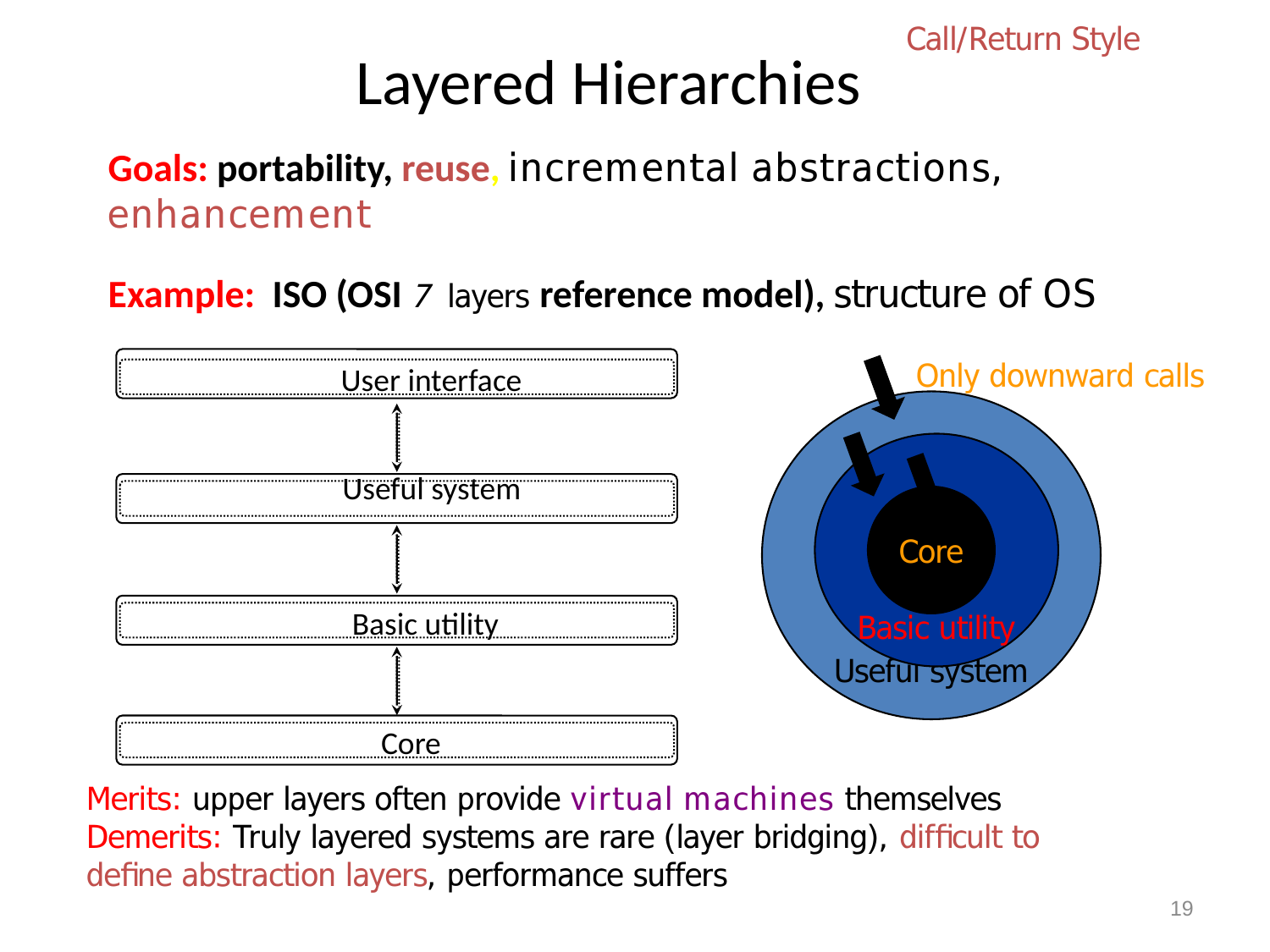

Call/Return Style
# Layered Hierarchies
Goals: portability, reuse, incremental abstractions, enhancement
Example:  ISO (OSI 7  layers reference model), structure of OS

User interface

Useful system

Basic utility

Core

Only downward calls

Useful system

Basic utility

Core
Merits: upper layers often provide virtual machines themselves
Demerits: Truly layered systems are rare (layer bridging), difficult to define abstraction layers, performance suffers
19